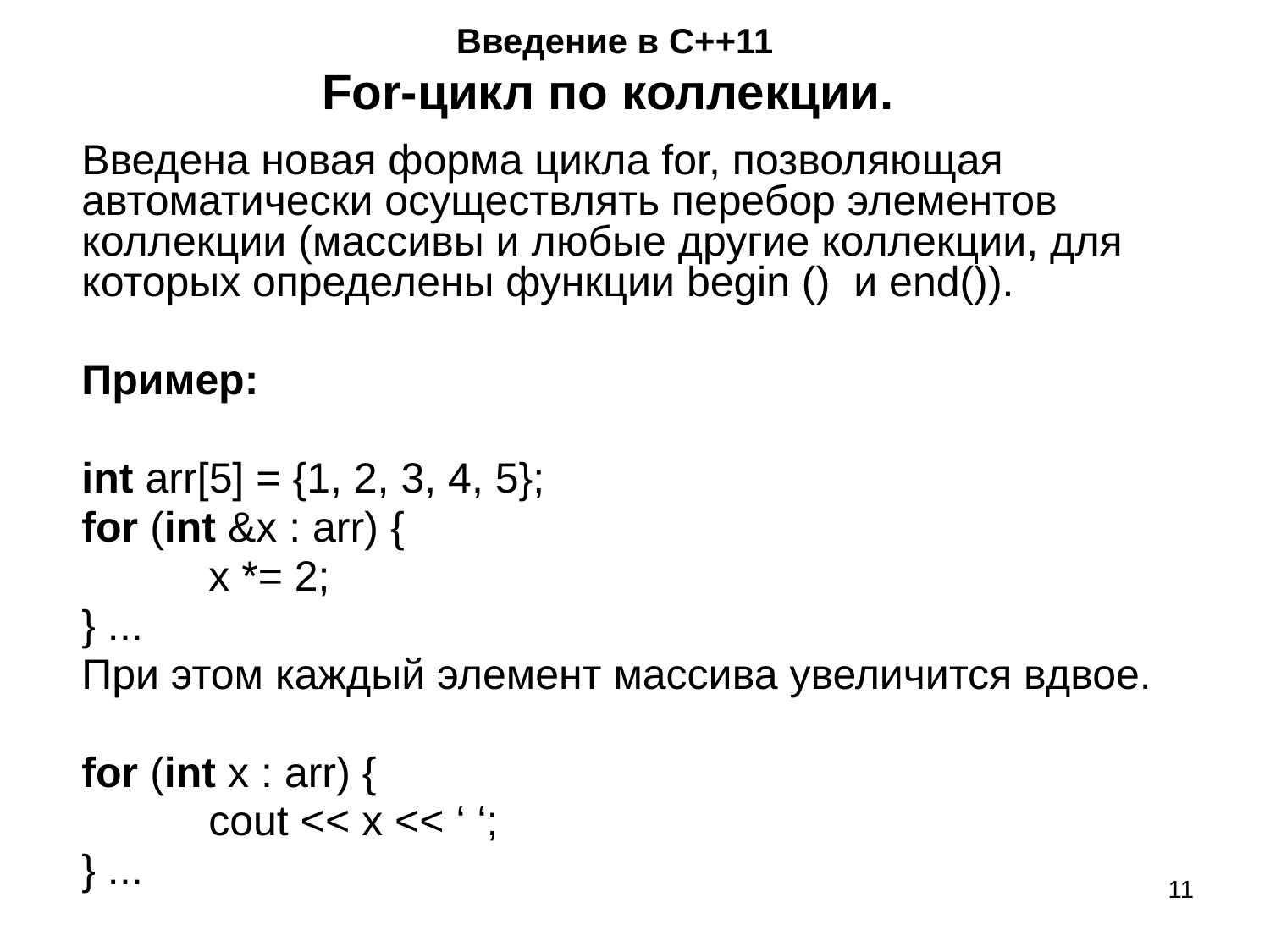

# Введение в С++11 For-цикл по коллекции.
Введена новая форма цикла for, позволяющая автоматически осуществлять перебор элементов коллекции (массивы и любые другие коллекции, для которых определены функции begin ()  и end()).

Пример:

int arr[5] = {1, 2, 3, 4, 5};
for (int &x : arr) {
	x *= 2;
} ...
При этом каждый элемент массива увеличится вдвое.

for (int x : arr) {
	cout << x << ‘ ‘;
} ...

11